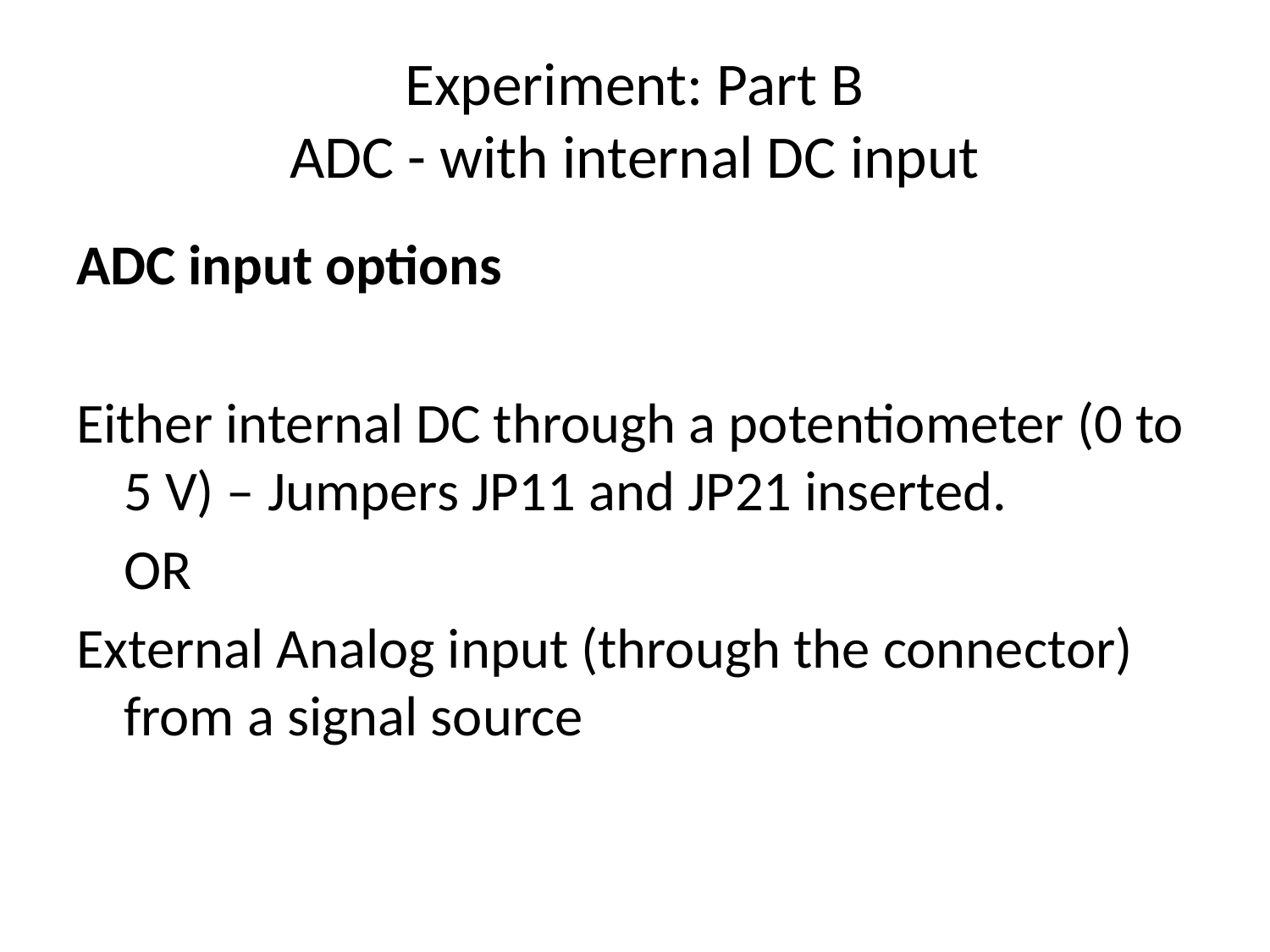

# Experiment: Part B ADC - with internal DC input
ADC input options

Either internal DC through a potentiometer (0 to 5 V) – Jumpers JP11 and JP21 inserted.
	OR
External Analog input (through the connector) from a signal source